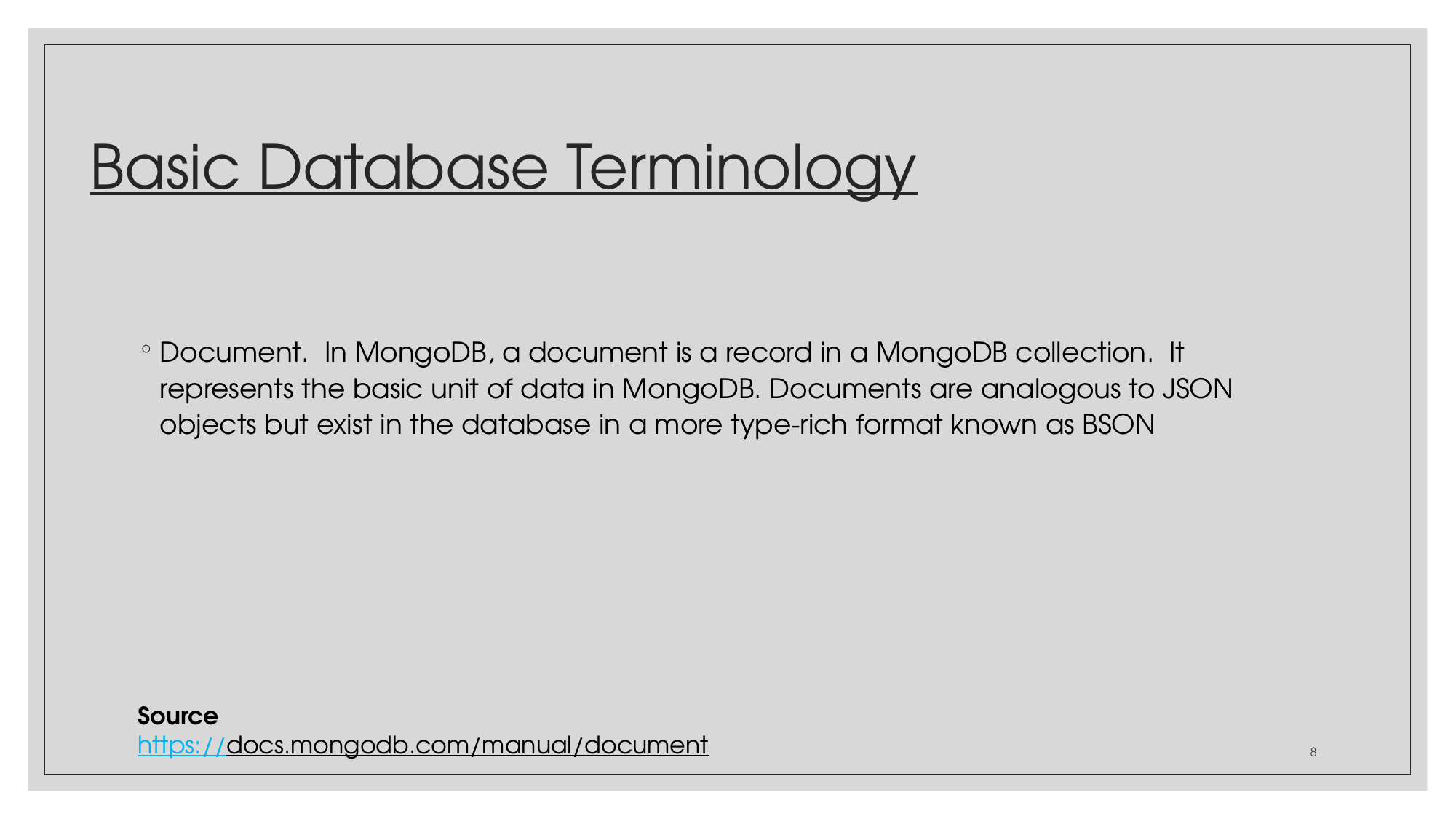

# Basic Database Terminology
Document.  In MongoDB, a document is a record in a MongoDB collection.  It represents the basic unit of data in MongoDB. Documents are analogous to JSON objects but exist in the database in a more type-rich format known as BSON

Source
https://docs.mongodb.com/manual/document
8